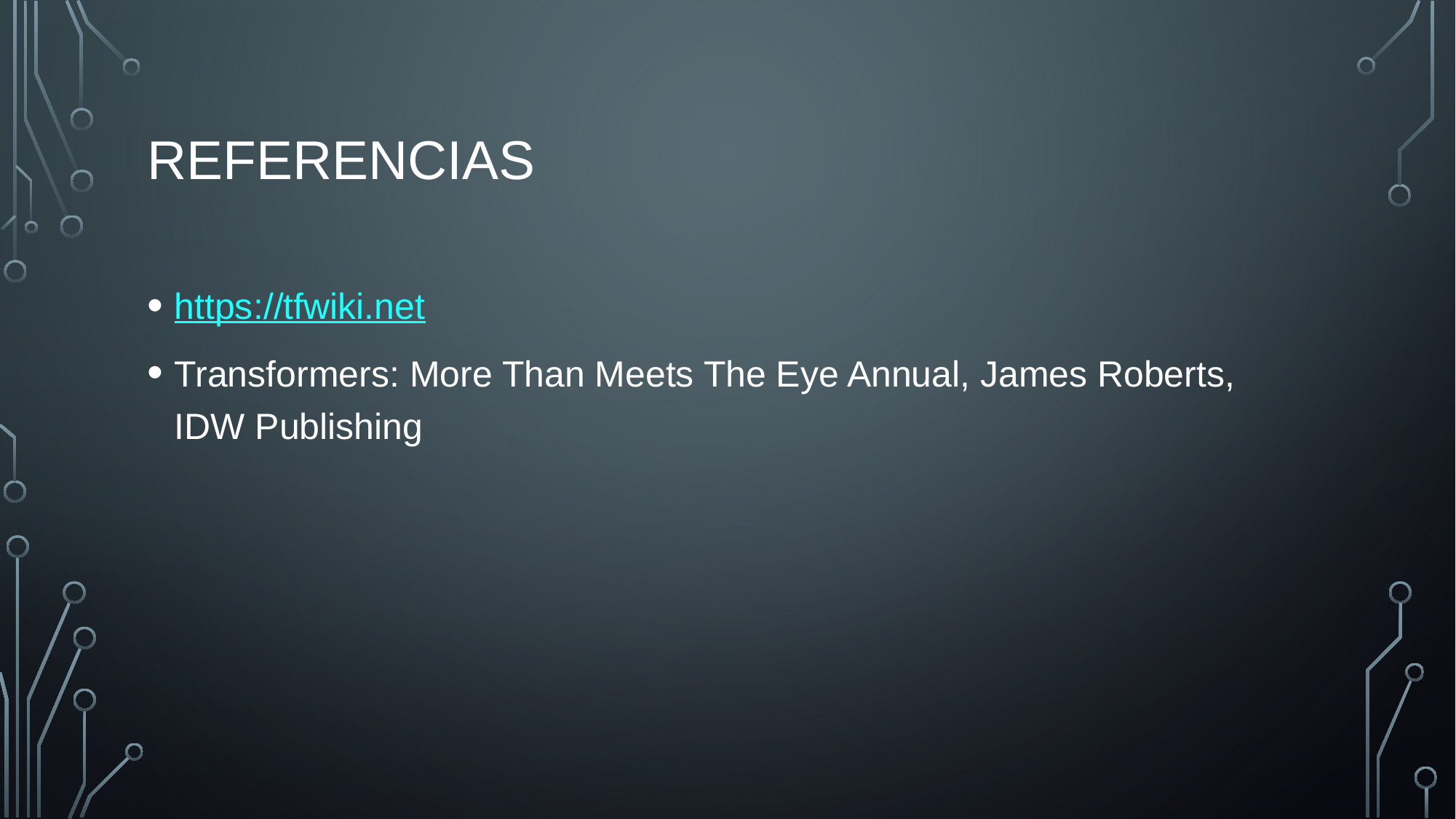

# Referencias
https://tfwiki.net
Transformers: More Than Meets The Eye Annual, James Roberts, IDW Publishing